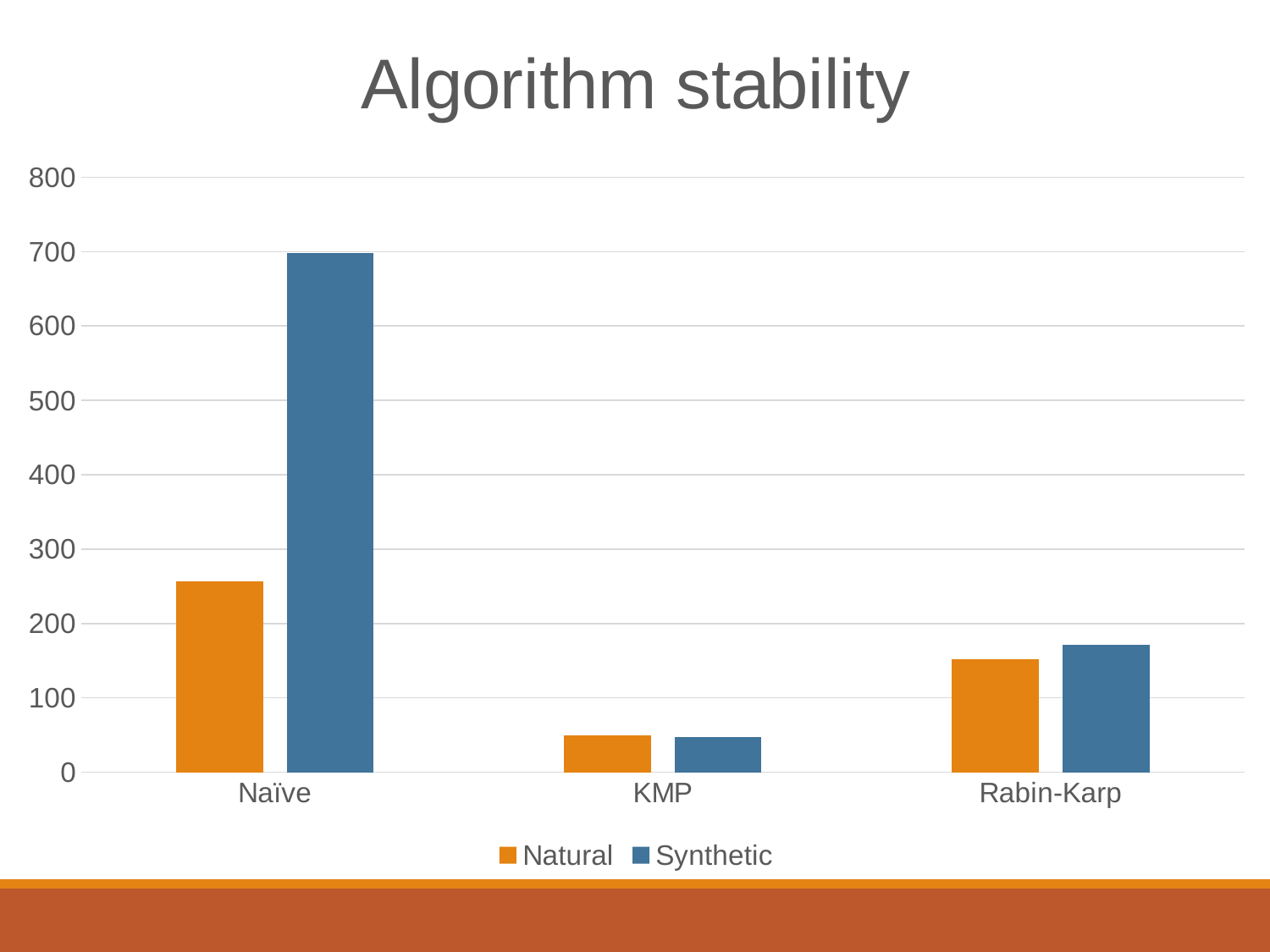

### Chart: Algorithm stability

| Category | Natural | Synthetic |
|---|---|---|
| Naïve | 256.86 | 698.25 |
| KMP | 49.69 | 46.93 |
| Rabin-Karp | 151.58 | 170.86 |
#